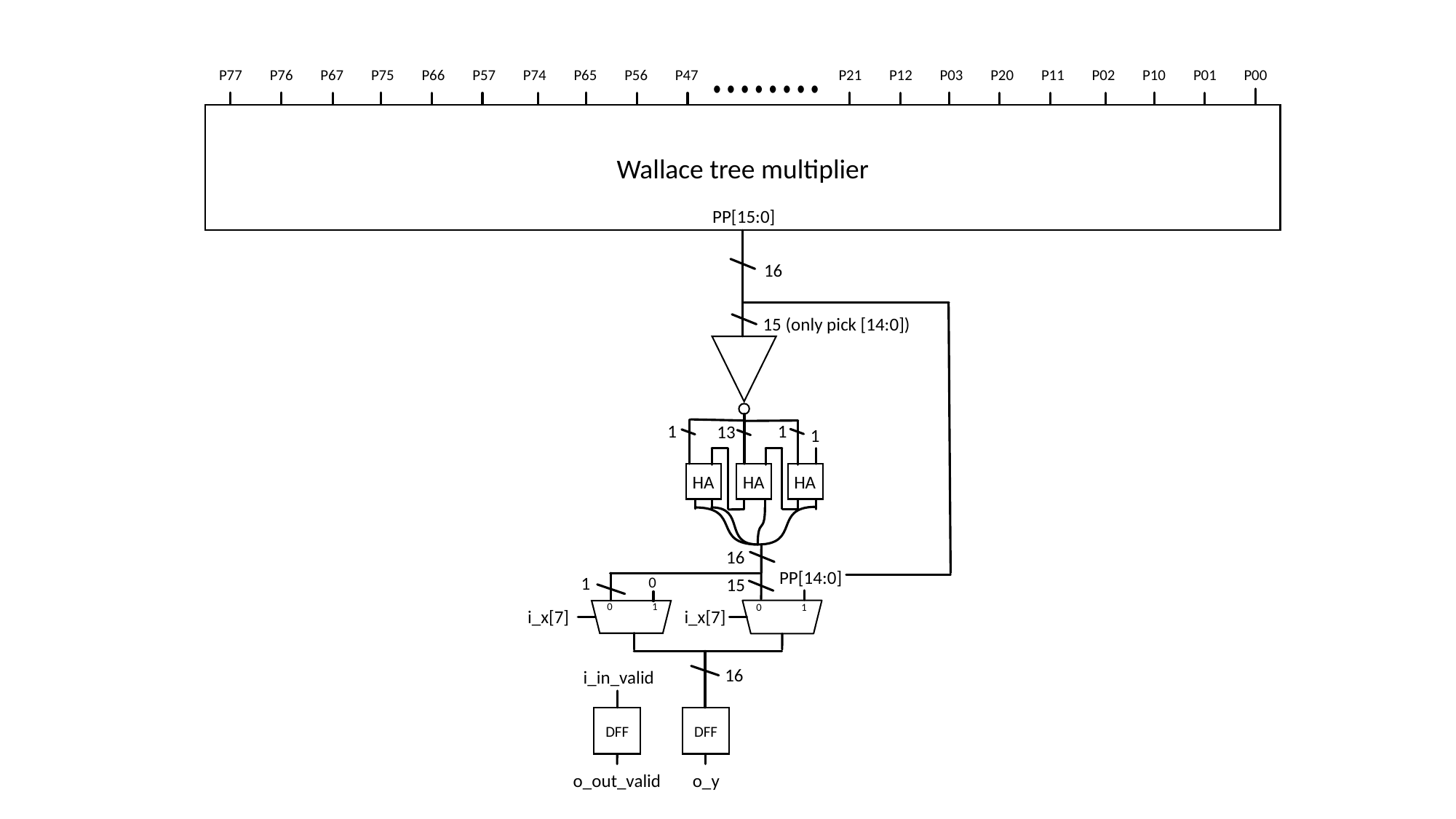

P77
P76
P67
P75
P66
P57
P74
P65
P56
P47
P21
P12
P03
P20
P11
P02
P10
P01
P00
• • • • • • • •
Wallace tree multiplier
PP[15:0]
16
15 (only pick [14:0])

1
1
13
1

HA

HA

HA
16
PP[14:0]
1
0
15
1
0
1
0
i_x[7]
i_x[7]

16
i_in_valid
DFF
DFF
o_out_valid
o_y